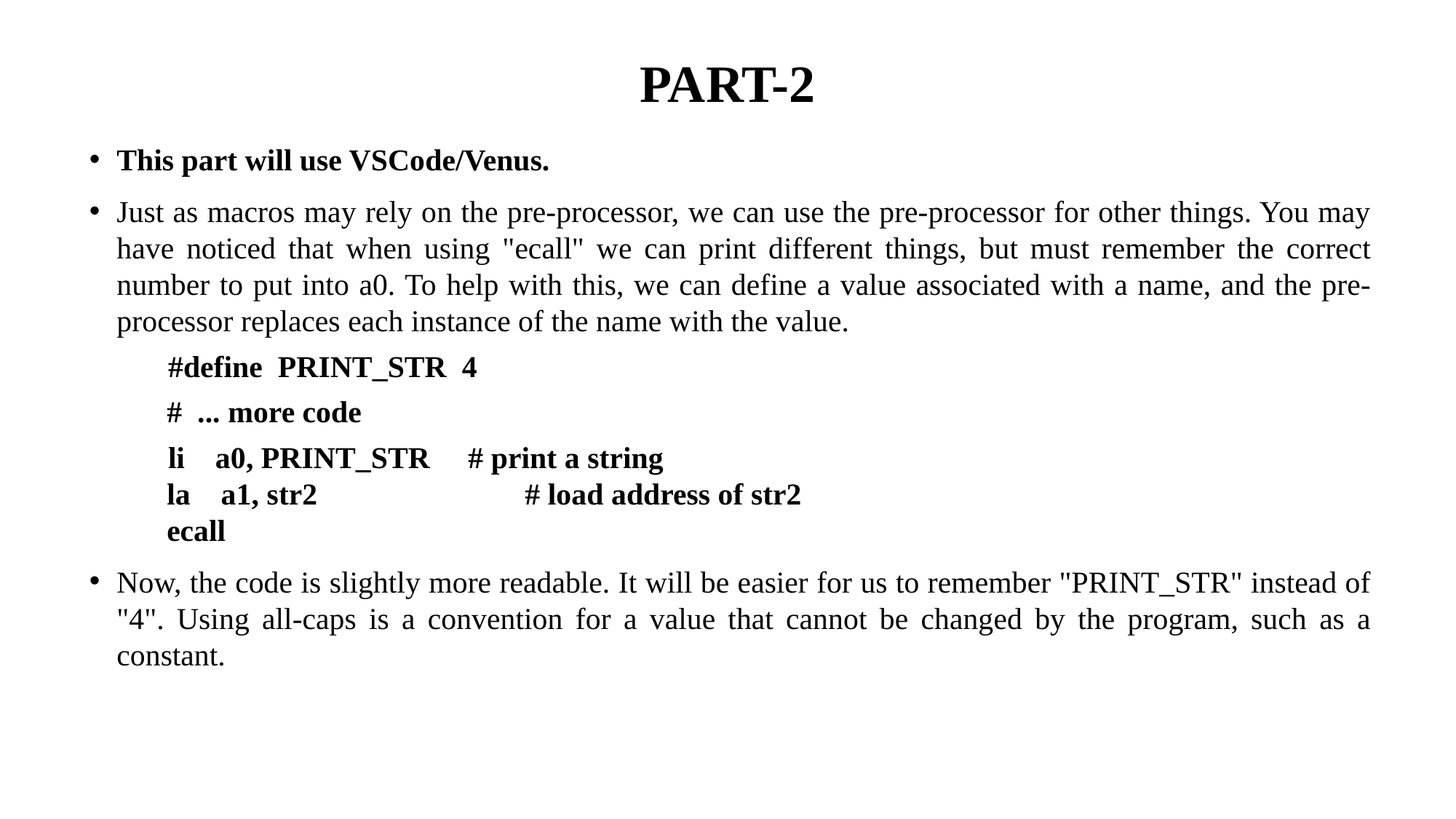

# PART-2
This part will use VSCode/Venus.
Just as macros may rely on the pre-processor, we can use the pre-processor for other things. You may have noticed that when using "ecall" we can print different things, but must remember the correct number to put into a0. To help with this, we can define a value associated with a name, and the pre-processor replaces each instance of the name with the value.
    #define  PRINT_STR  4
   #  ... more code
    li    a0, PRINT_STR     # print a string
   la    a1, str2         	       # load address of str2
   ecall
Now, the code is slightly more readable. It will be easier for us to remember "PRINT_STR" instead of "4". Using all-caps is a convention for a value that cannot be changed by the program, such as a constant.